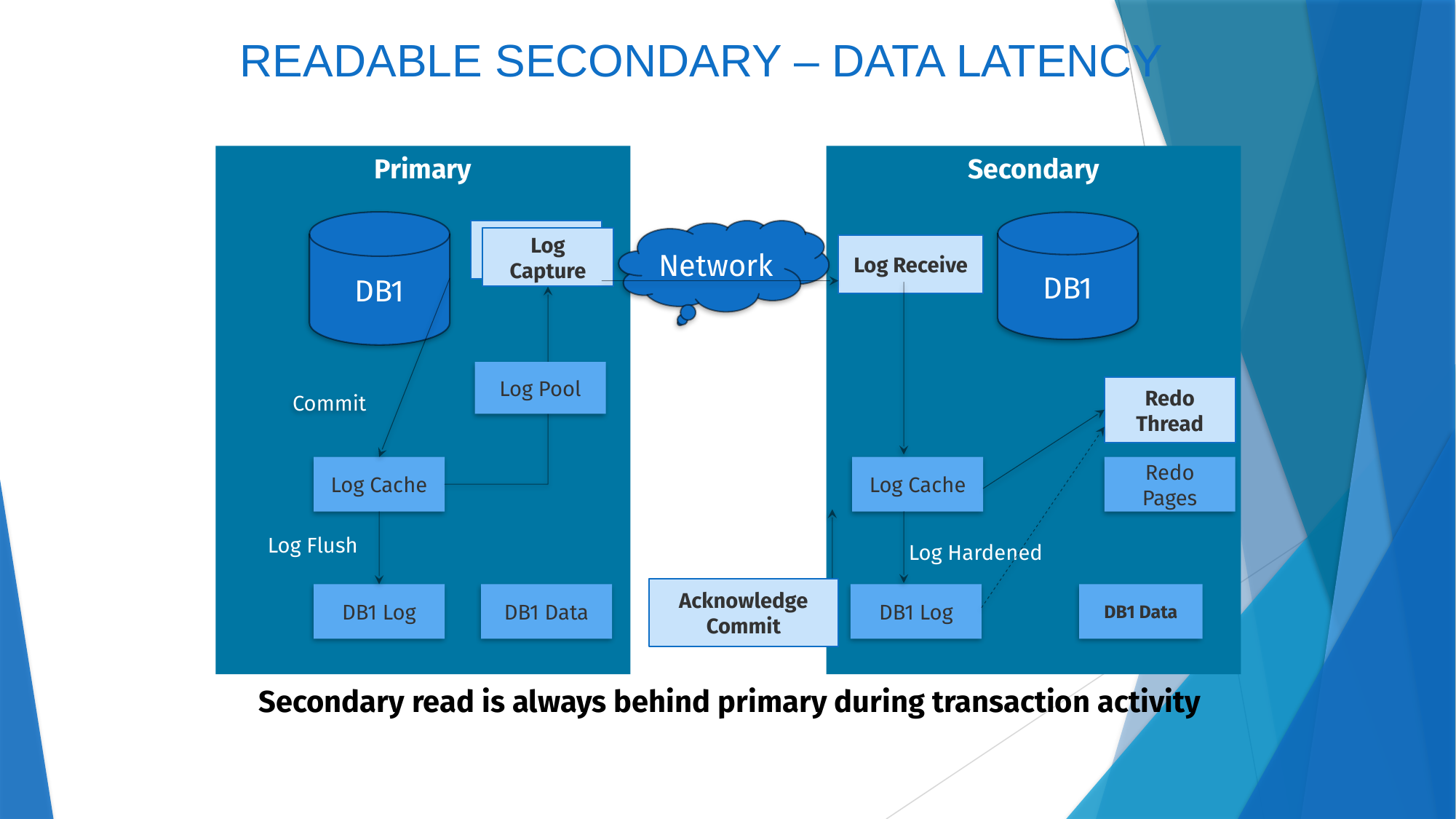

# Readable Secondary – Data Latency
Primary
Secondary
DB1
DB1
Log Capture
Network
Log Capture
Log Receive
Log Pool
Redo Thread
Commit
Log Cache
Log Cache
Redo Pages
Log Flush
Log Hardened
Acknowledge Commit
DB1 Log
DB1 Data
DB1 Log
DB1 Data
Secondary read is always behind primary during transaction activity